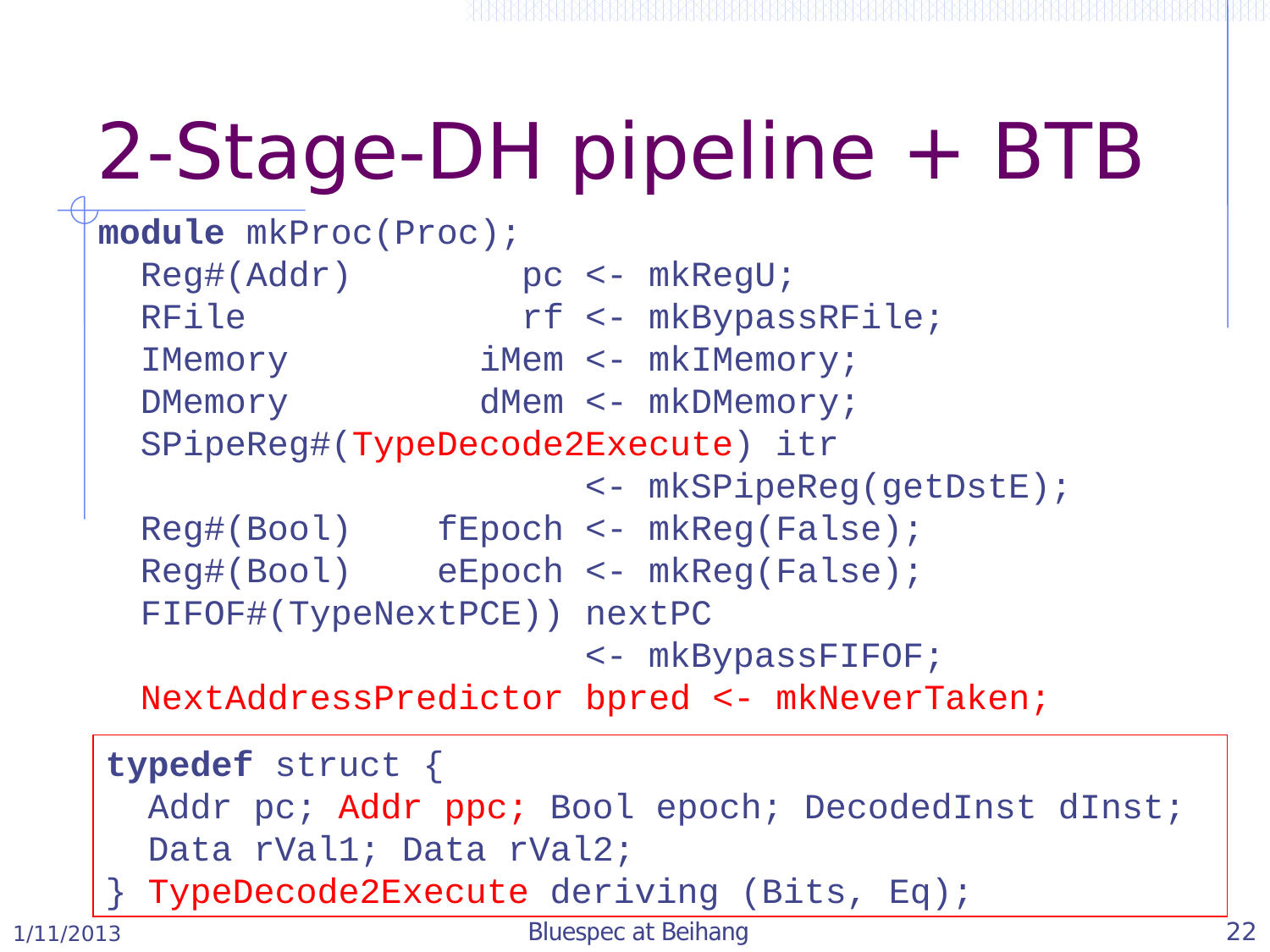

# 2-Stage-DH pipeline + BTB
module mkProc(Proc);
  Reg#(Addr)        pc <- mkRegU;
  RFile             rf <- mkBypassRFile;
  IMemory         iMem <- mkIMemory;
  DMemory         dMem <- mkDMemory;
  SPipeReg#(TypeDecode2Execute) itr
                       <- mkSPipeReg(getDstE);
  Reg#(Bool)    fEpoch <- mkReg(False);
  Reg#(Bool)    eEpoch <- mkReg(False);
  FIFOF#(TypeNextPCE)) nextPC
                       <- mkBypassFIFOF;
  NextAddressPredictor bpred <- mkNeverTaken;
typedef struct {
  Addr pc; Addr ppc; Bool epoch; DecodedInst dInst;
  Data rVal1; Data rVal2;
} TypeDecode2Execute deriving (Bits, Eq);
1/11/2013
Bluespec at Beihang
22